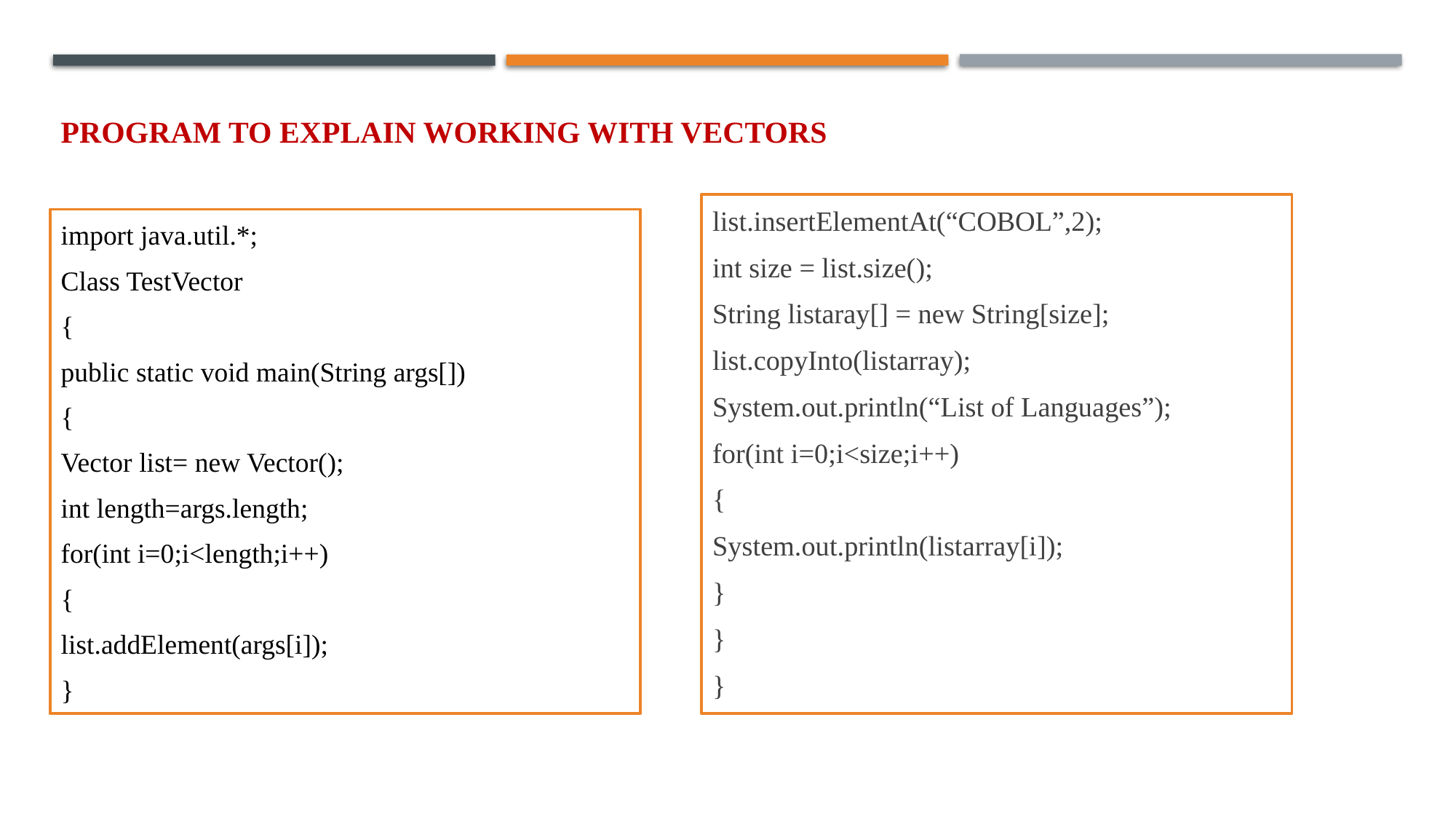

# Program to explain working with Vectors
list.insertElementAt(“COBOL”,2);
int size = list.size();
String listaray[] = new String[size];
list.copyInto(listarray);
System.out.println(“List of Languages”);
for(int i=0;i<size;i++)
{
System.out.println(listarray[i]);
}
}
}

import java.util.*;
Class TestVector
{
public static void main(String args[])
{
Vector list= new Vector();
int length=args.length;
for(int i=0;i<length;i++)
{
list.addElement(args[i]);
}